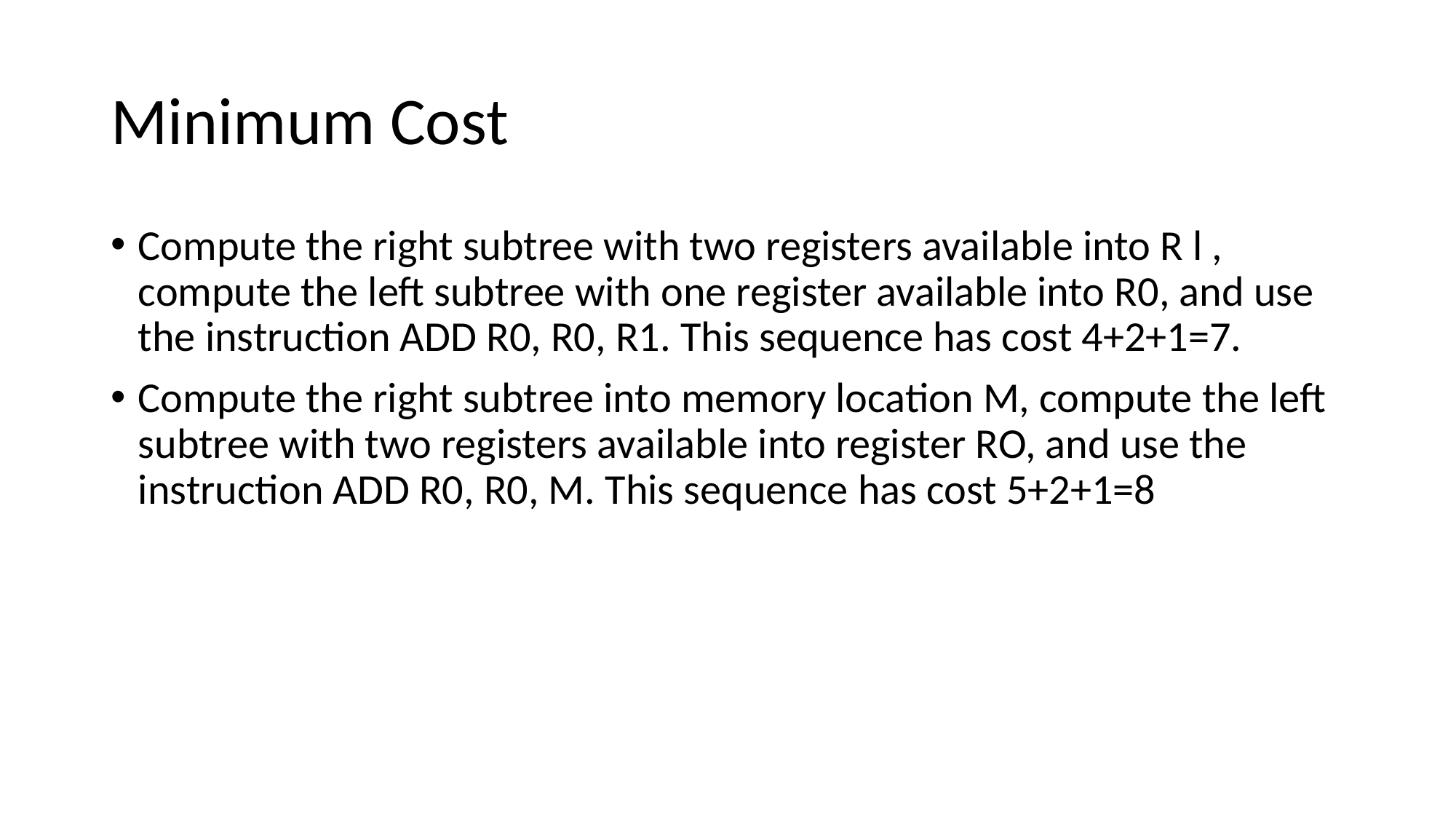

# Minimum Cost
Compute the right subtree with two registers available into R l , compute the left subtree with one register available into R0, and use the instruction ADD R0, R0, R1. This sequence has cost 4+2+1=7.
Compute the right subtree into memory location M, compute the left subtree with two registers available into register RO, and use the instruction ADD R0, R0, M. This sequence has cost 5+2+1=8